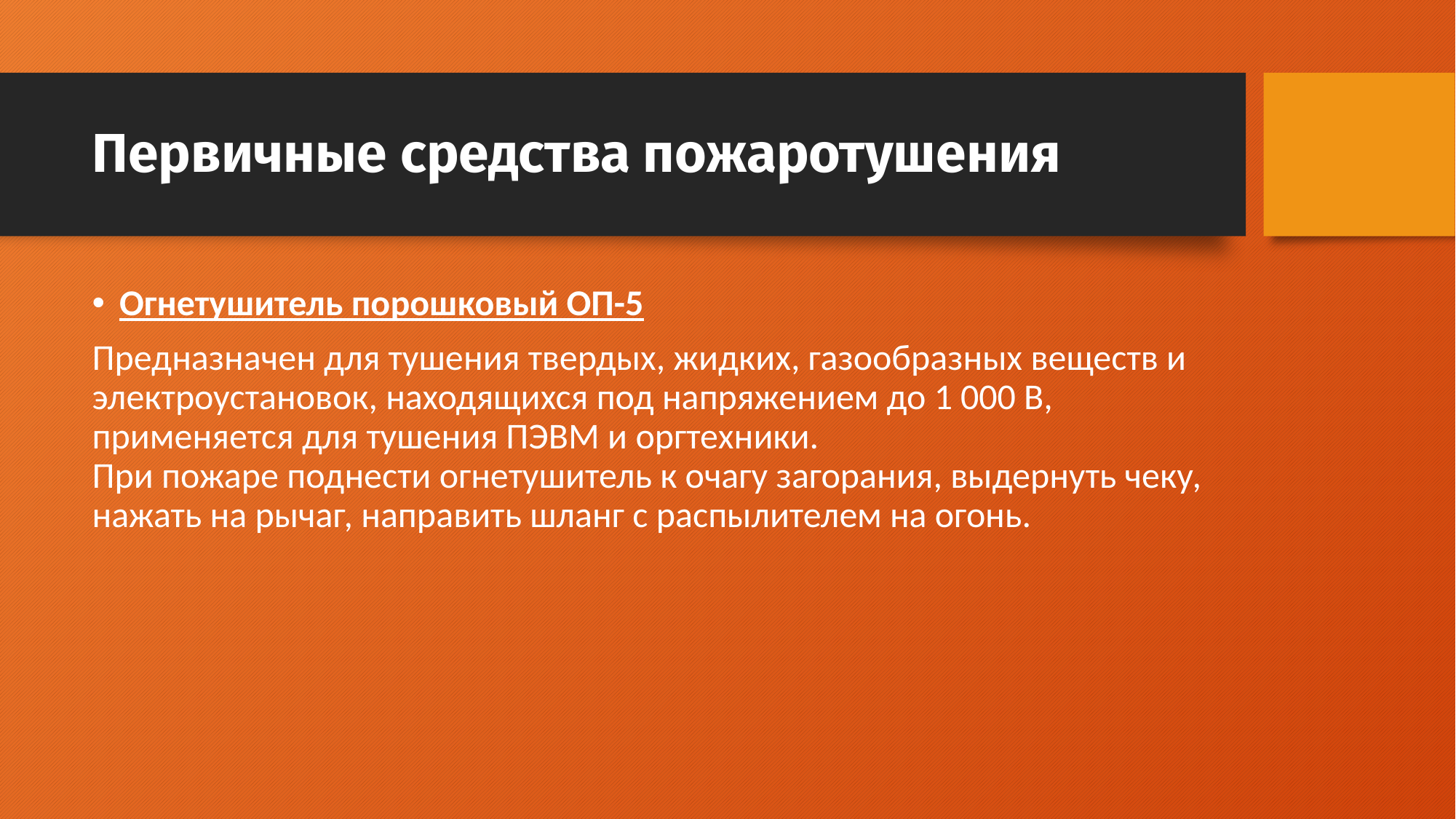

# Первичные средства пожаротушения
Огнетушитель порошковый ОП-5
Предназначен для тушения твердых, жидких, газообразных веществ и электроустановок, находящихся под напряжением до 1 000 В, применяется для тушения ПЭВМ и оргтехники.
При пожаре поднести огнетушитель к очагу загорания, выдернуть чеку, нажать на рычаг, направить шланг с распылителем на огонь.